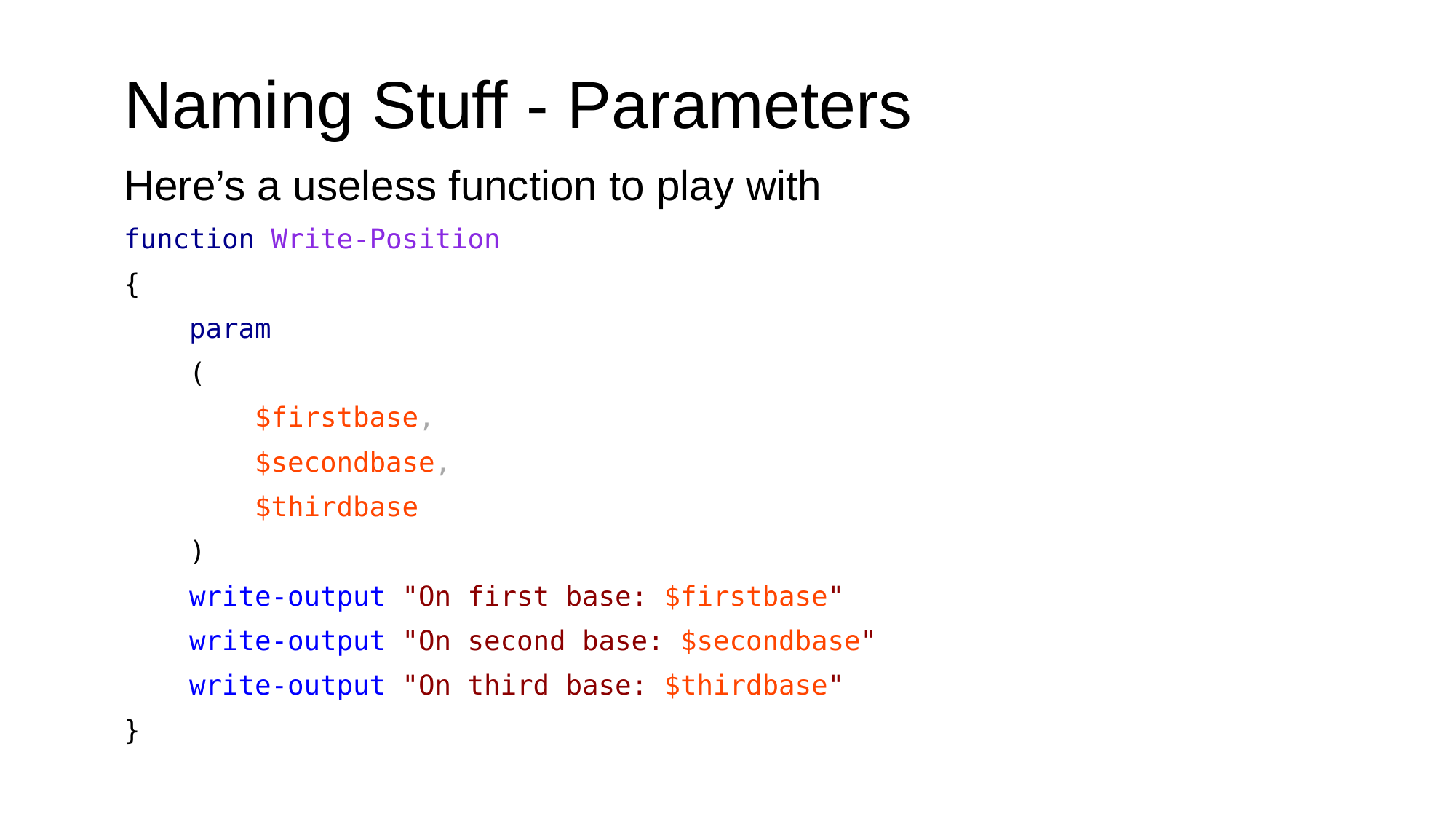

# Naming Stuff - Parameters
Here’s a useless function to play with
function Write-Position
{
    param
    (
        $firstbase,
        $secondbase,
        $thirdbase
    )
    write-output "On first base: $firstbase"
    write-output "On second base: $secondbase"
    write-output "On third base: $thirdbase"
}